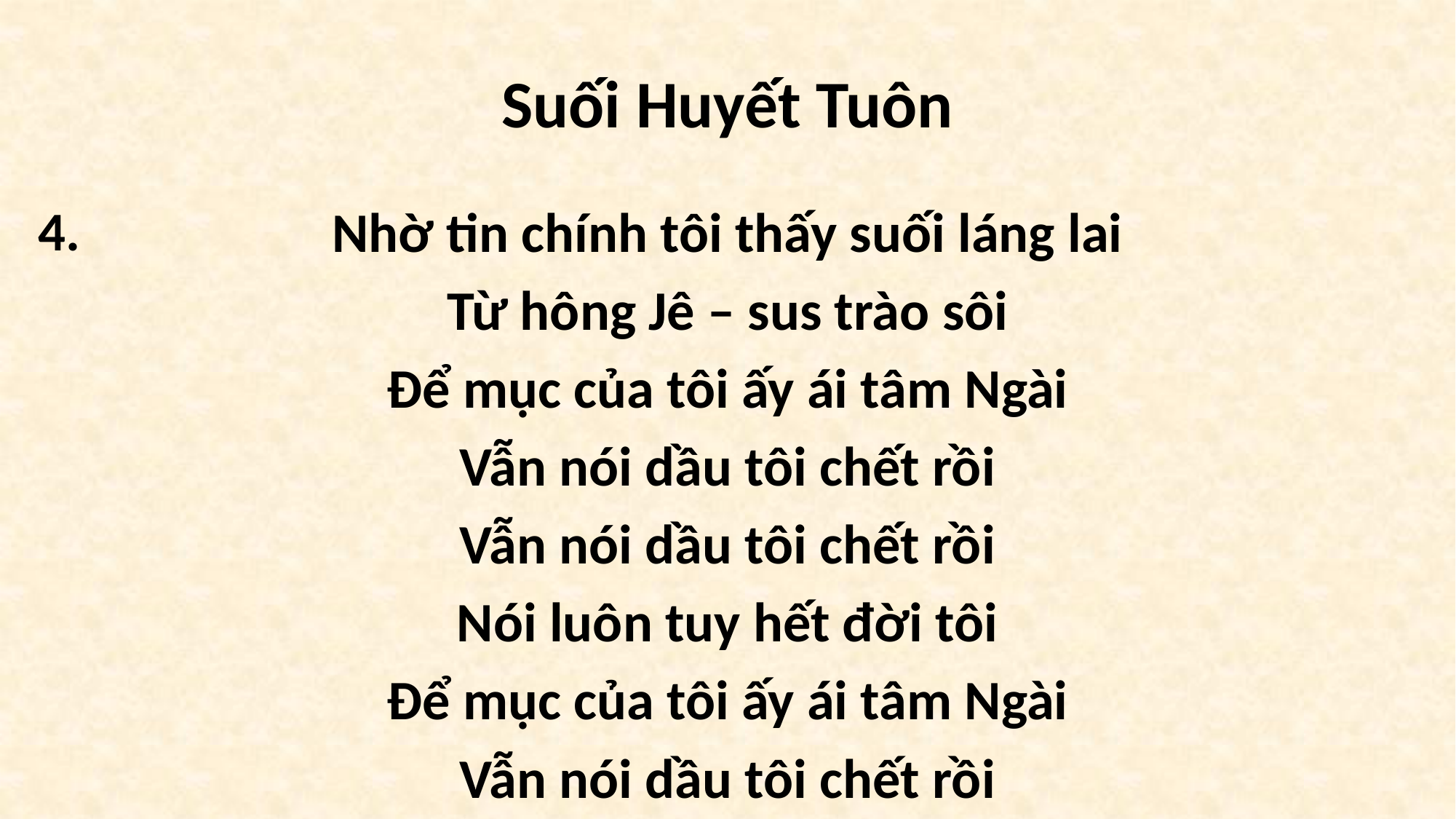

# Suối Huyết Tuôn
4.
Nhờ tin chính tôi thấy suối láng lai
Từ hông Jê – sus trào sôi
Để mục của tôi ấy ái tâm Ngài
Vẫn nói dầu tôi chết rồi
Vẫn nói dầu tôi chết rồi
Nói luôn tuy hết đời tôi
Để mục của tôi ấy ái tâm Ngài
Vẫn nói dầu tôi chết rồi